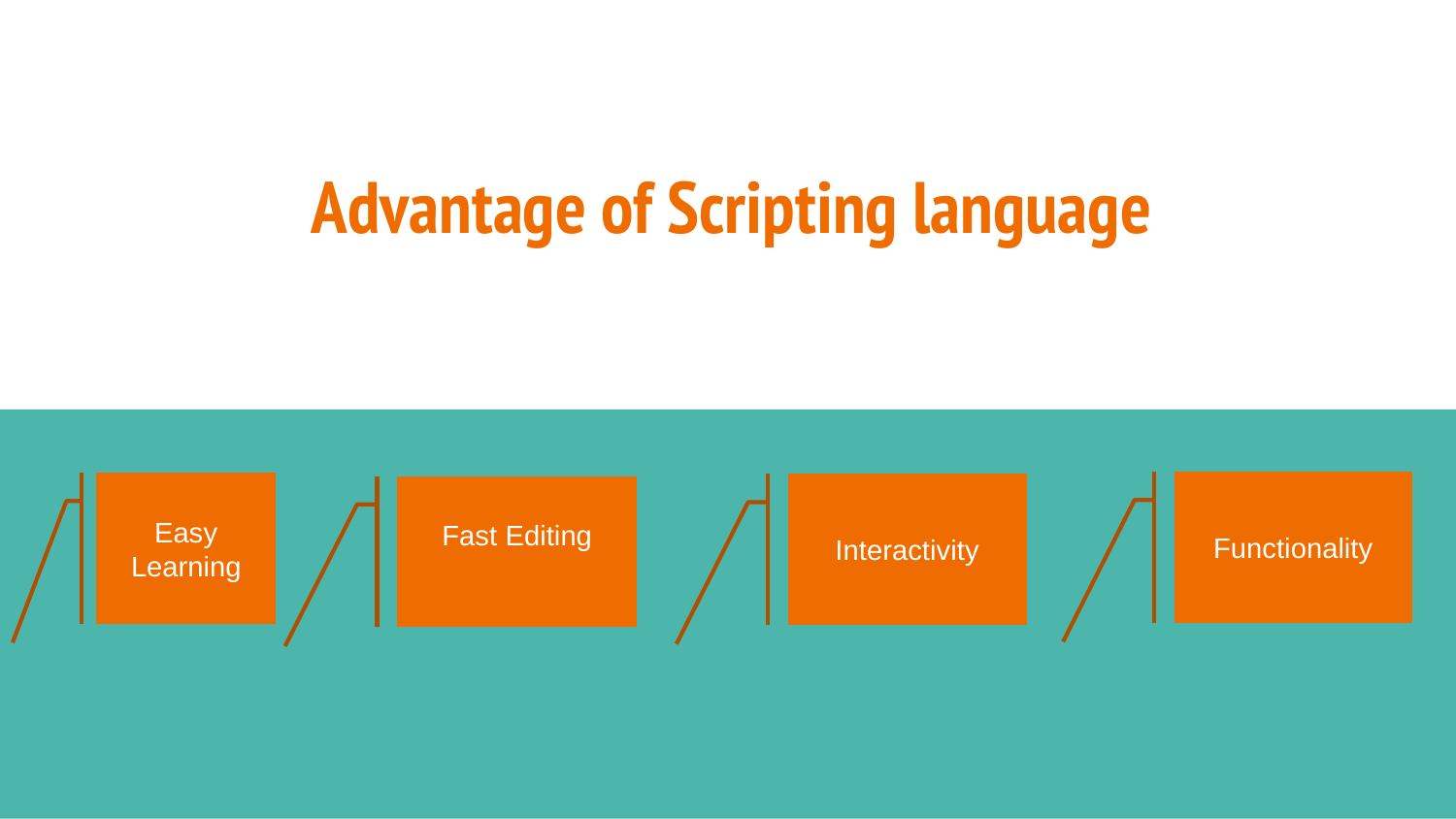

# Advantage of Scripting language

Functionality

Easy Learning

Interactivity

Fast Editing